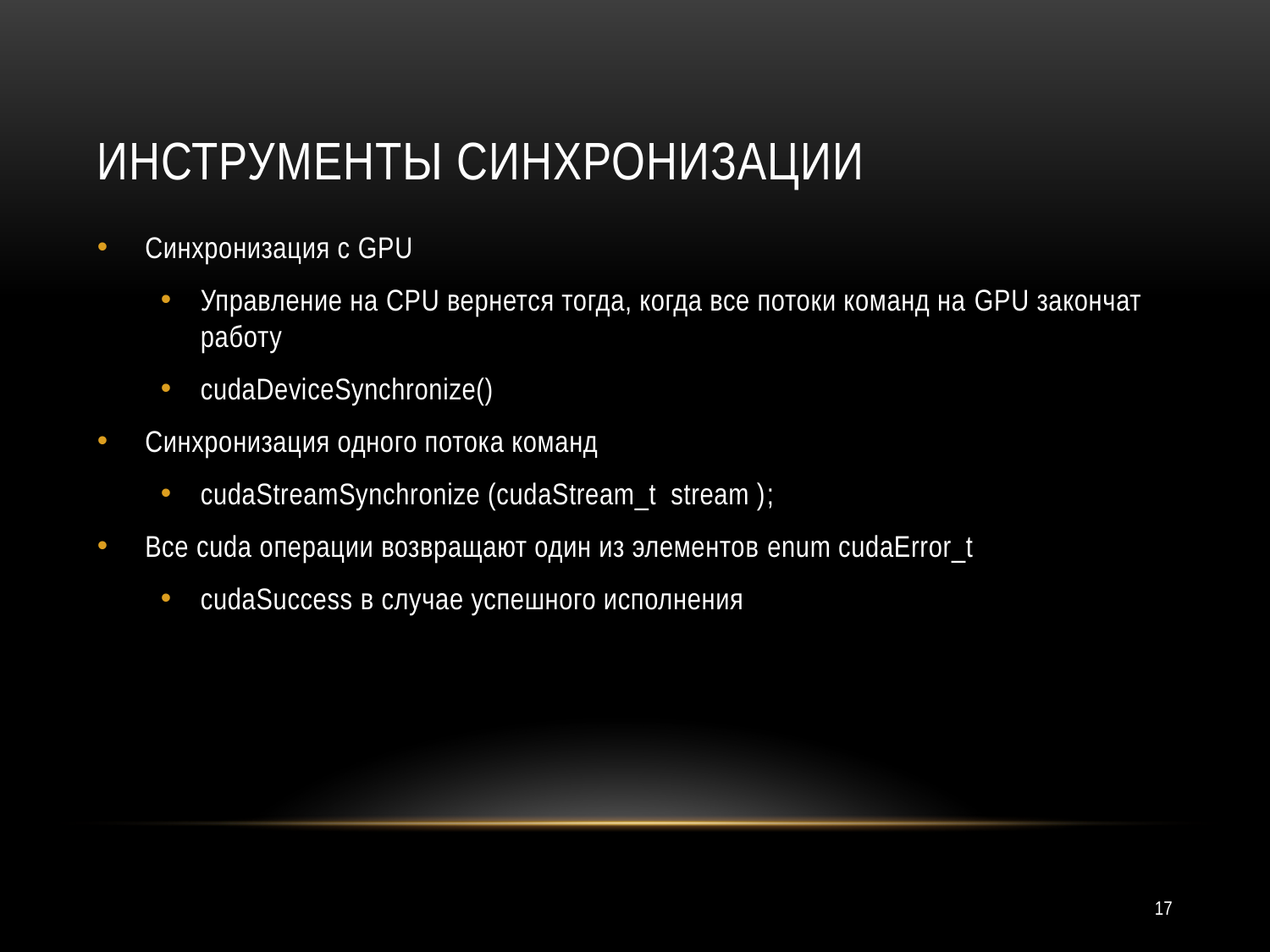

# Инструменты синхронизации
Синхронизация с GPU
Управление на CPU вернется тогда, когда все потоки команд на GPU закончат работу
cudaDeviceSynchronize()
Синхронизация одного потока команд
cudaStreamSynchronize (cudaStream_t  stream );
Все cuda операции возвращают один из элементов enum cudaError_t
cudaSuccess в случае успешного исполнения
17